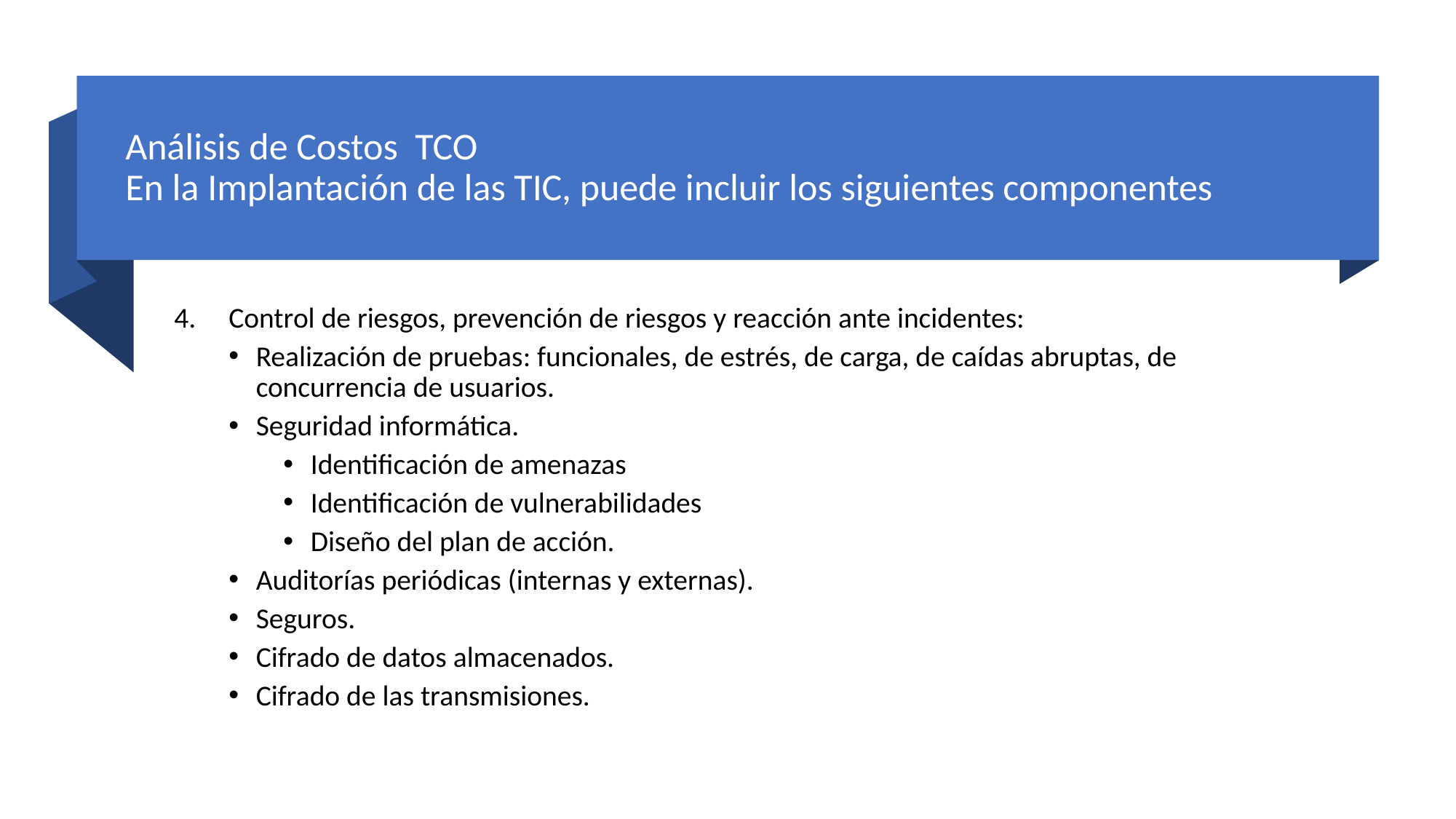

# Análisis de Costos  TCO En la Implantación de las TIC, puede incluir los siguientes componentes

Control de riesgos, prevención de riesgos y reacción ante incidentes:
Realización de pruebas: funcionales, de estrés, de carga, de caídas abruptas, de concurrencia de usuarios.
Seguridad informática.
Identificación de amenazas
Identificación de vulnerabilidades
Diseño del plan de acción.
Auditorías periódicas (internas y externas).
Seguros.
Cifrado de datos almacenados.
Cifrado de las transmisiones.